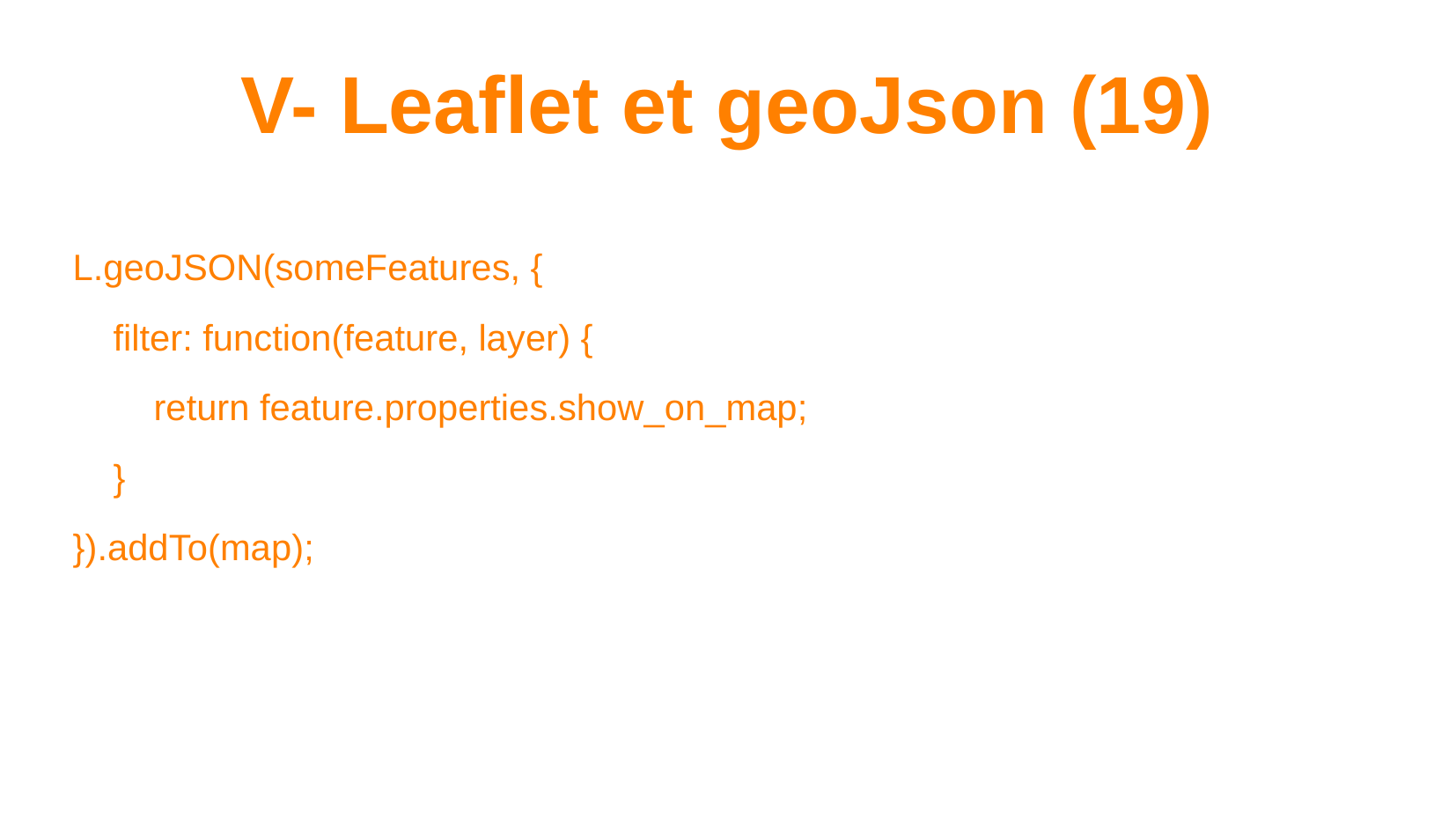

V- Leaflet et geoJson (19)
# L.geoJSON(someFeatures, {
    filter: function(feature, layer) {
        return feature.properties.show_on_map;
    }
}).addTo(map);